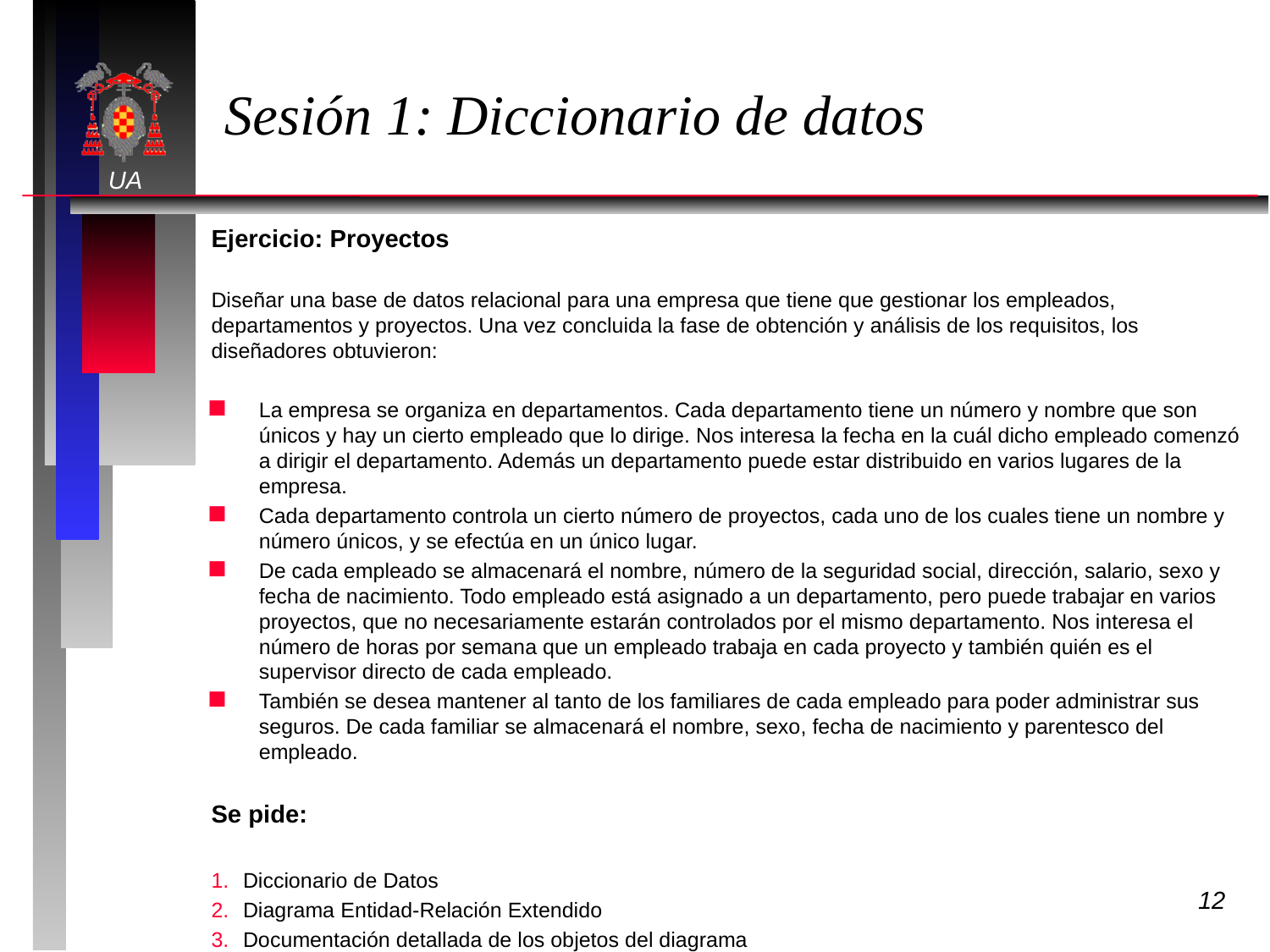

# Sesión 1: Diccionario de datos
Ejercicio: Proyectos

Diseñar una base de datos relacional para una empresa que tiene que gestionar los empleados, departamentos y proyectos. Una vez concluida la fase de obtención y análisis de los requisitos, los diseñadores obtuvieron:

La empresa se organiza en departamentos. Cada departamento tiene un número y nombre que son únicos y hay un cierto empleado que lo dirige. Nos interesa la fecha en la cuál dicho empleado comenzó a dirigir el departamento. Además un departamento puede estar distribuido en varios lugares de la empresa.
Cada departamento controla un cierto número de proyectos, cada uno de los cuales tiene un nombre y número únicos, y se efectúa en un único lugar.
De cada empleado se almacenará el nombre, número de la seguridad social, dirección, salario, sexo y fecha de nacimiento. Todo empleado está asignado a un departamento, pero puede trabajar en varios proyectos, que no necesariamente estarán controlados por el mismo departamento. Nos interesa el número de horas por semana que un empleado trabaja en cada proyecto y también quién es el supervisor directo de cada empleado.
También se desea mantener al tanto de los familiares de cada empleado para poder administrar sus seguros. De cada familiar se almacenará el nombre, sexo, fecha de nacimiento y parentesco del empleado.

Se pide:

Diccionario de Datos
Diagrama Entidad-Relación Extendido
Documentación detallada de los objetos del diagrama

12